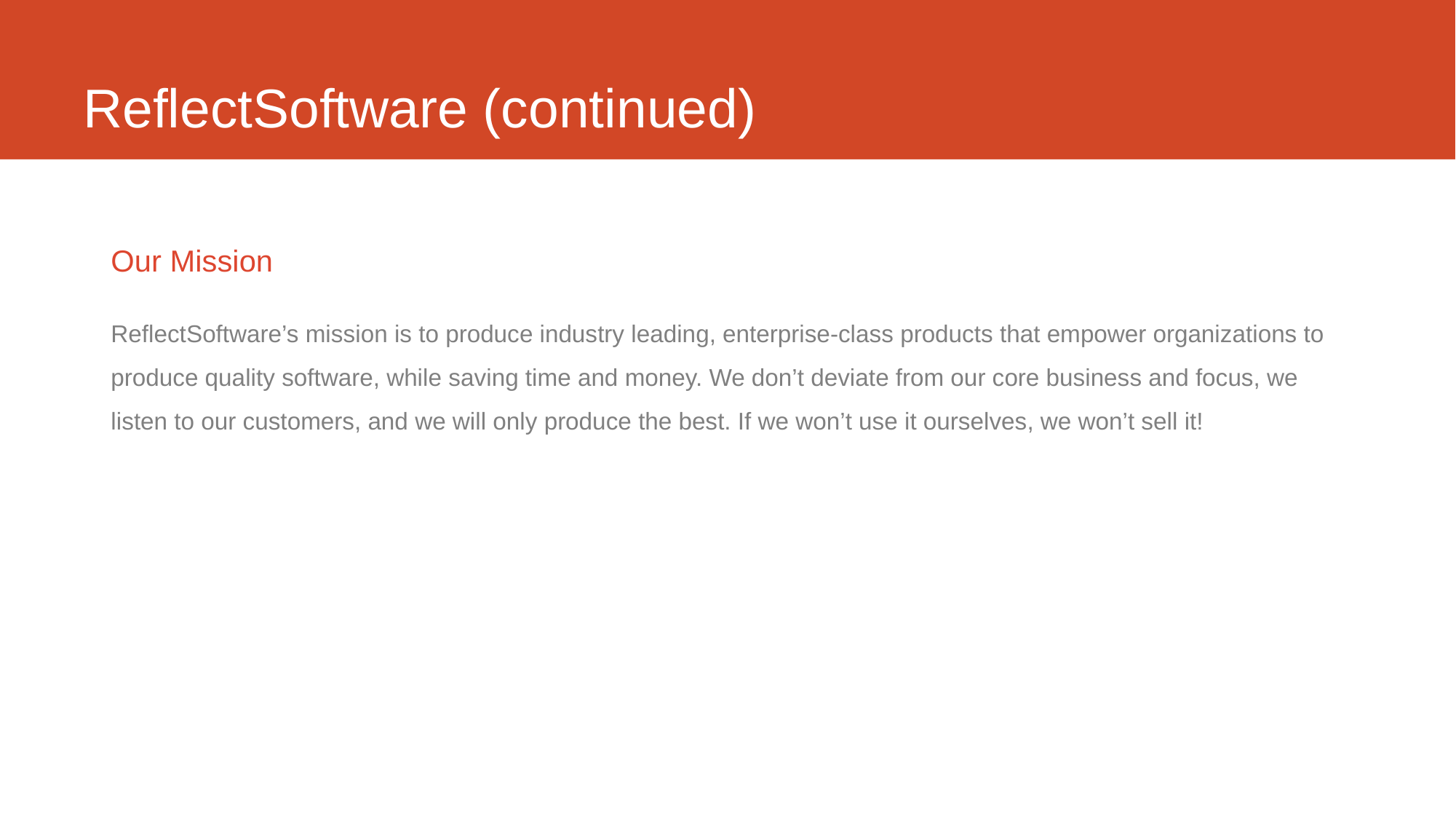

# ReflectSoftware (continued)
Our Mission
ReflectSoftware’s mission is to produce industry leading, enterprise-class products that empower organizations to produce quality software, while saving time and money. We don’t deviate from our core business and focus, we listen to our customers, and we will only produce the best. If we won’t use it ourselves, we won’t sell it!